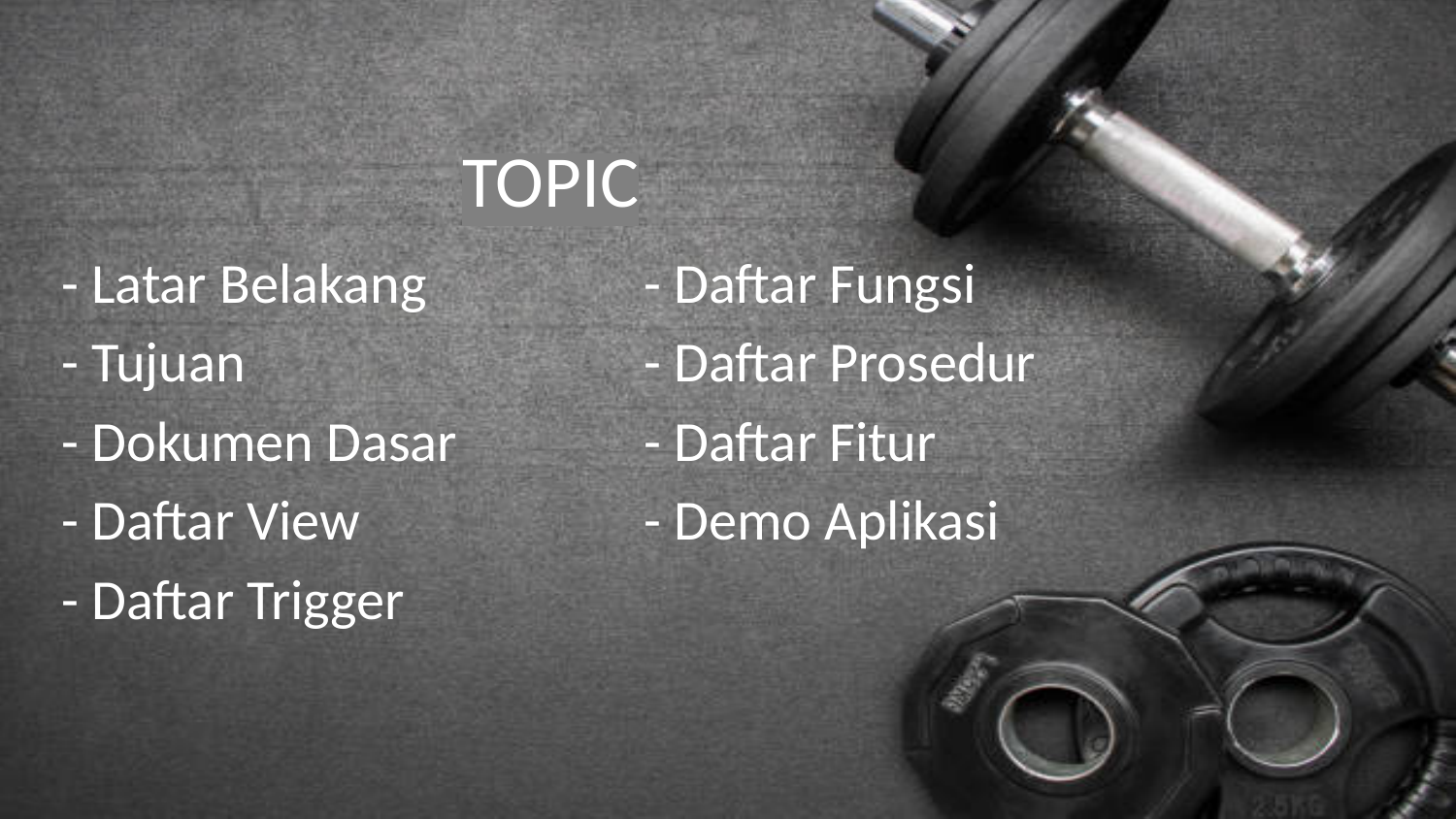

# TOPIC
- Latar Belakang		- Daftar Fungsi
- Tujuan			- Daftar Prosedur
- Dokumen Dasar 		- Daftar Fitur
- Daftar View 		- Demo Aplikasi
- Daftar Trigger